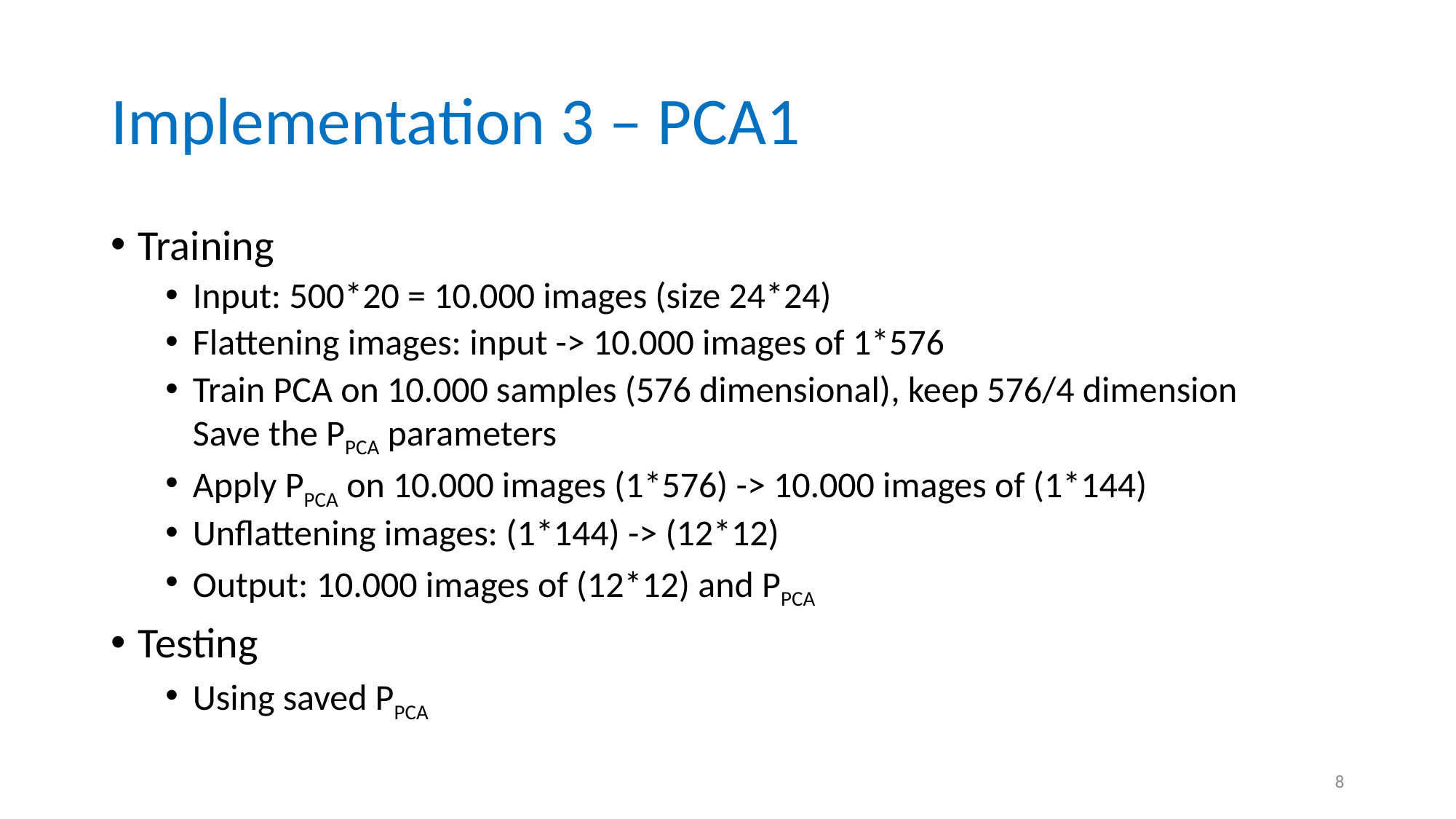

# Implementation 3 – PCA1
Training
Input: 500*20 = 10.000 images (size 24*24)
Flattening images: input -> 10.000 images of 1*576
Train PCA on 10.000 samples (576 dimensional), keep 576/4 dimension
Save the PPCA parameters
Apply PPCA on 10.000 images (1*576) -> 10.000 images of (1*144)
Unflattening images: (1*144) -> (12*12)
Output: 10.000 images of (12*12) and PPCA
Testing
Using saved PPCA

8